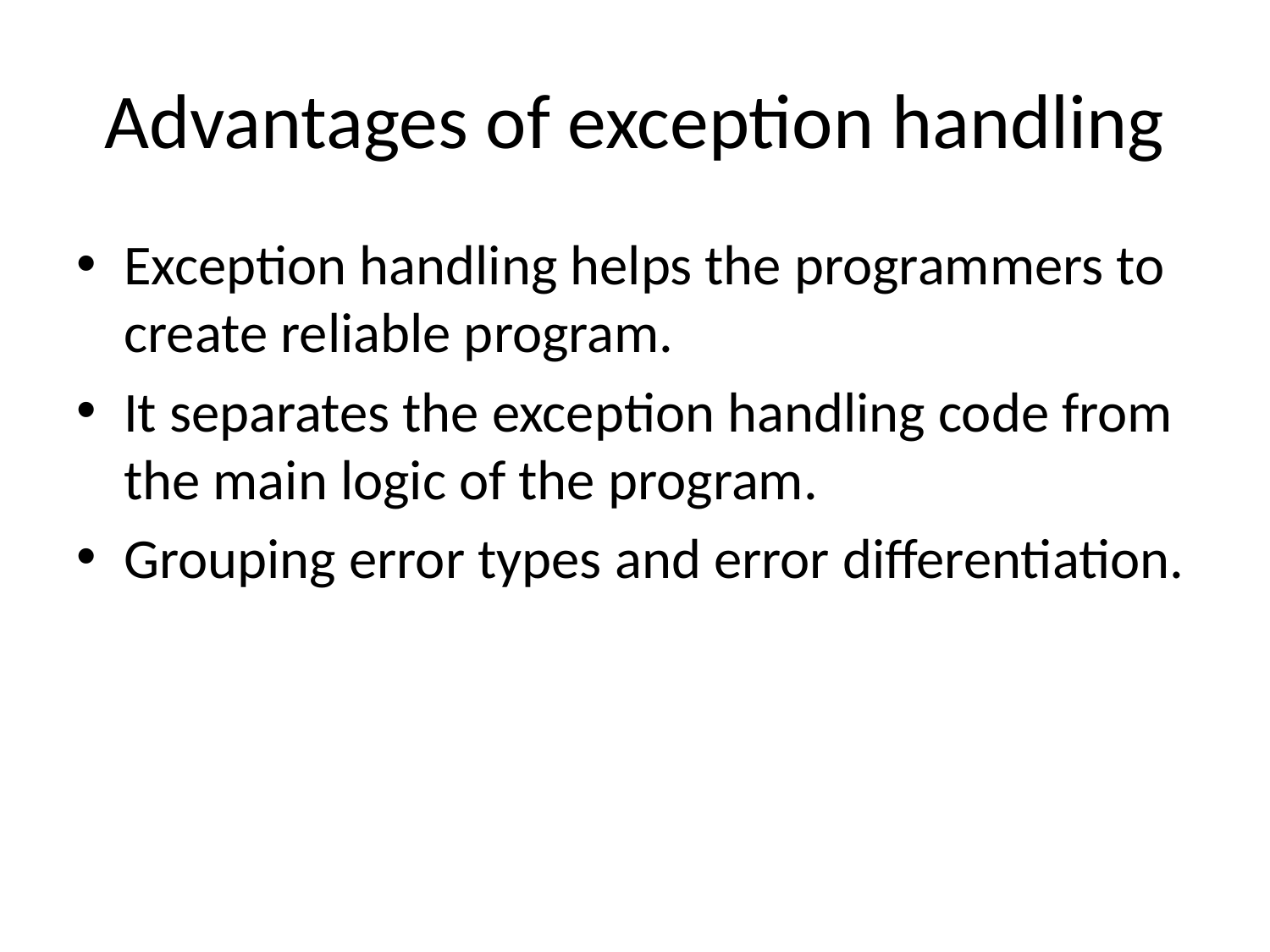

# Advantages of exception handling
Exception handling helps the programmers to create reliable program.
It separates the exception handling code from the main logic of the program.
Grouping error types and error differentiation.